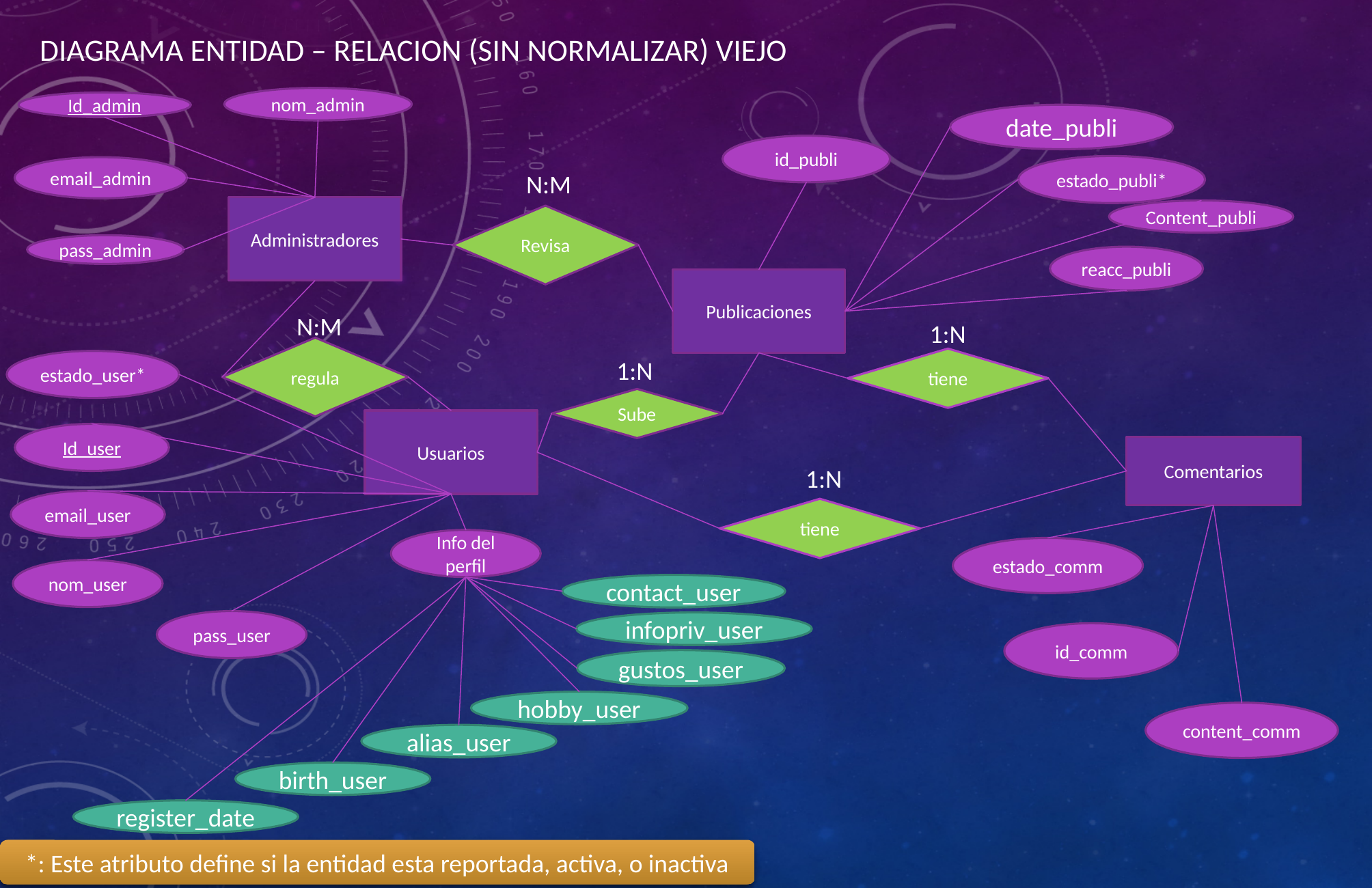

DIAGRAMA ENTIDAD – RELACION (SIN NORMALIZAR) Viejo
nom_admin
Id_admin
date_publi
id_publi
estado_publi*
email_admin
N:M
Administradores
Content_publi
Revisa
pass_admin
reacc_publi
Publicaciones
N:M
1:N
regula
tiene
1:N
estado_user*
Sube
Usuarios
Id_user
Comentarios
1:N
email_user
tiene
Info del perfil
estado_comm
nom_user
contact_user
pass_user
infopriv_user
id_comm
gustos_user
hobby_user
content_comm
alias_user
birth_user
register_date
*: Este atributo define si la entidad esta reportada, activa, o inactiva